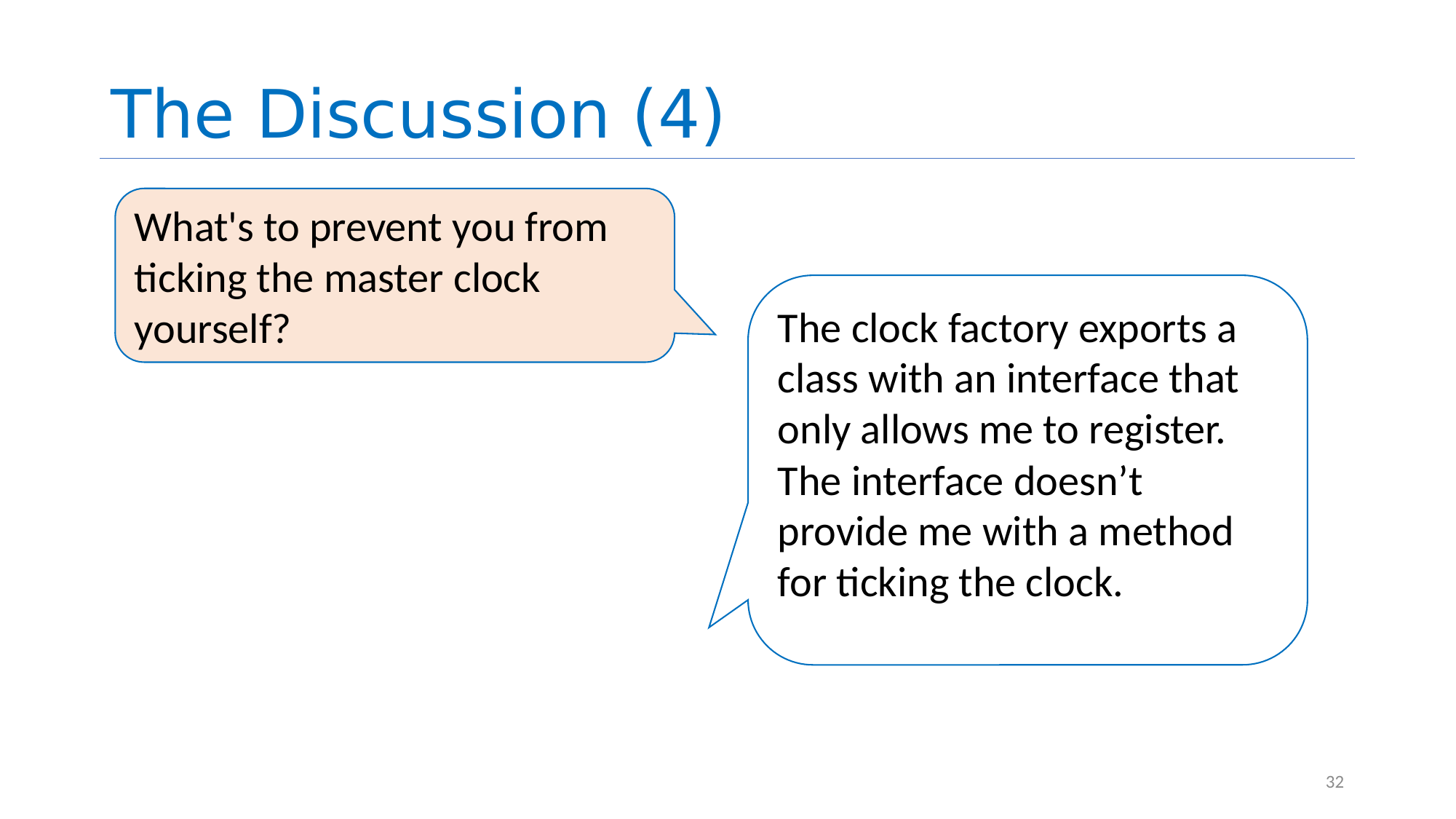

# The Discussion (4)
What's to prevent you from ticking the master clock
yourself?
The clock factory exports a class with an interface that only allows me to register.  The interface doesn’t provide me with a method for ticking the clock.
32